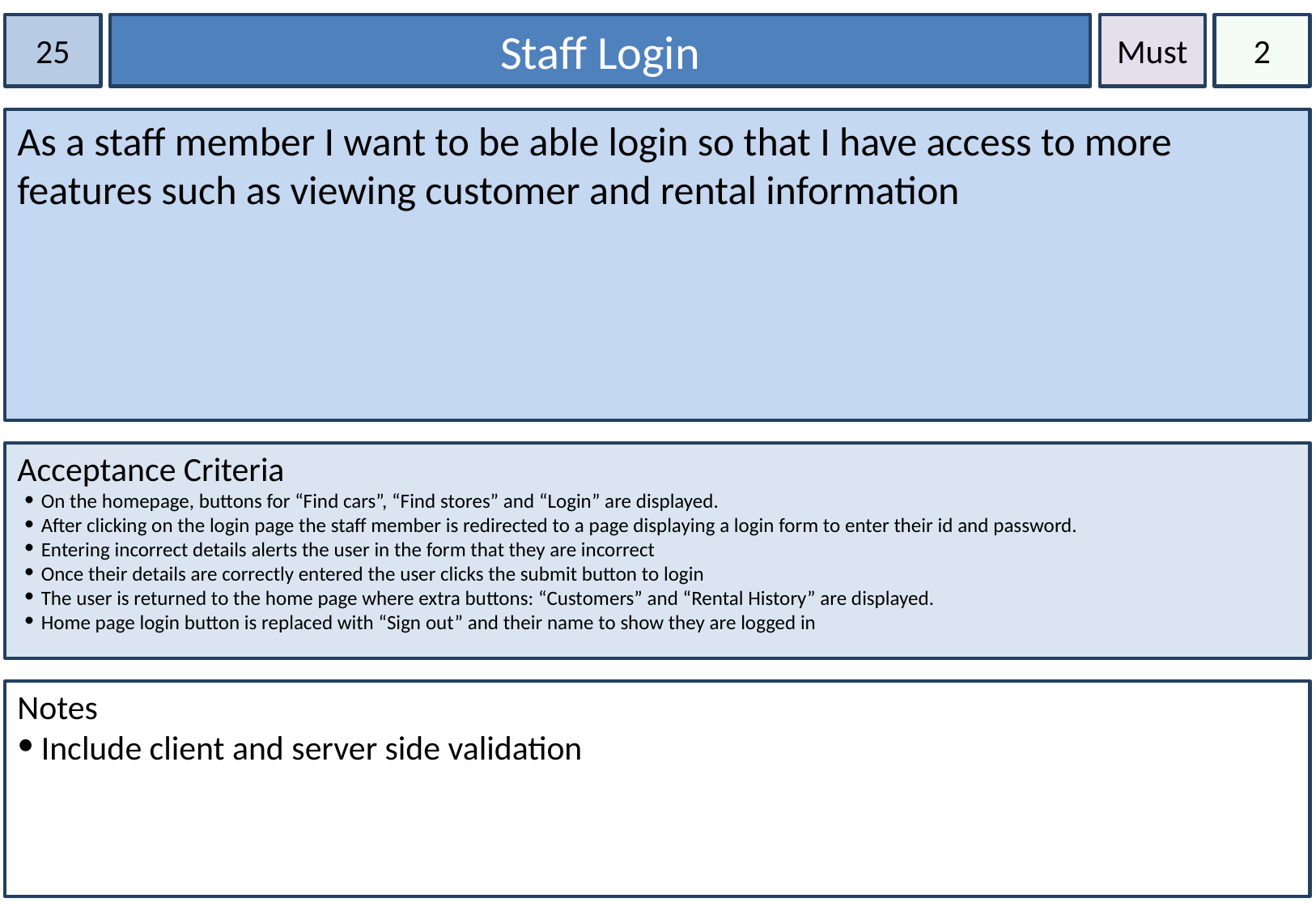

25
Staff Login
Must
2
As a staff member I want to be able login so that I have access to more features such as viewing customer and rental information
Acceptance Criteria
On the homepage, buttons for “Find cars”, “Find stores” and “Login” are displayed.
After clicking on the login page the staff member is redirected to a page displaying a login form to enter their id and password.
Entering incorrect details alerts the user in the form that they are incorrect
Once their details are correctly entered the user clicks the submit button to login
The user is returned to the home page where extra buttons: “Customers” and “Rental History” are displayed.
Home page login button is replaced with “Sign out” and their name to show they are logged in
Notes
Include client and server side validation